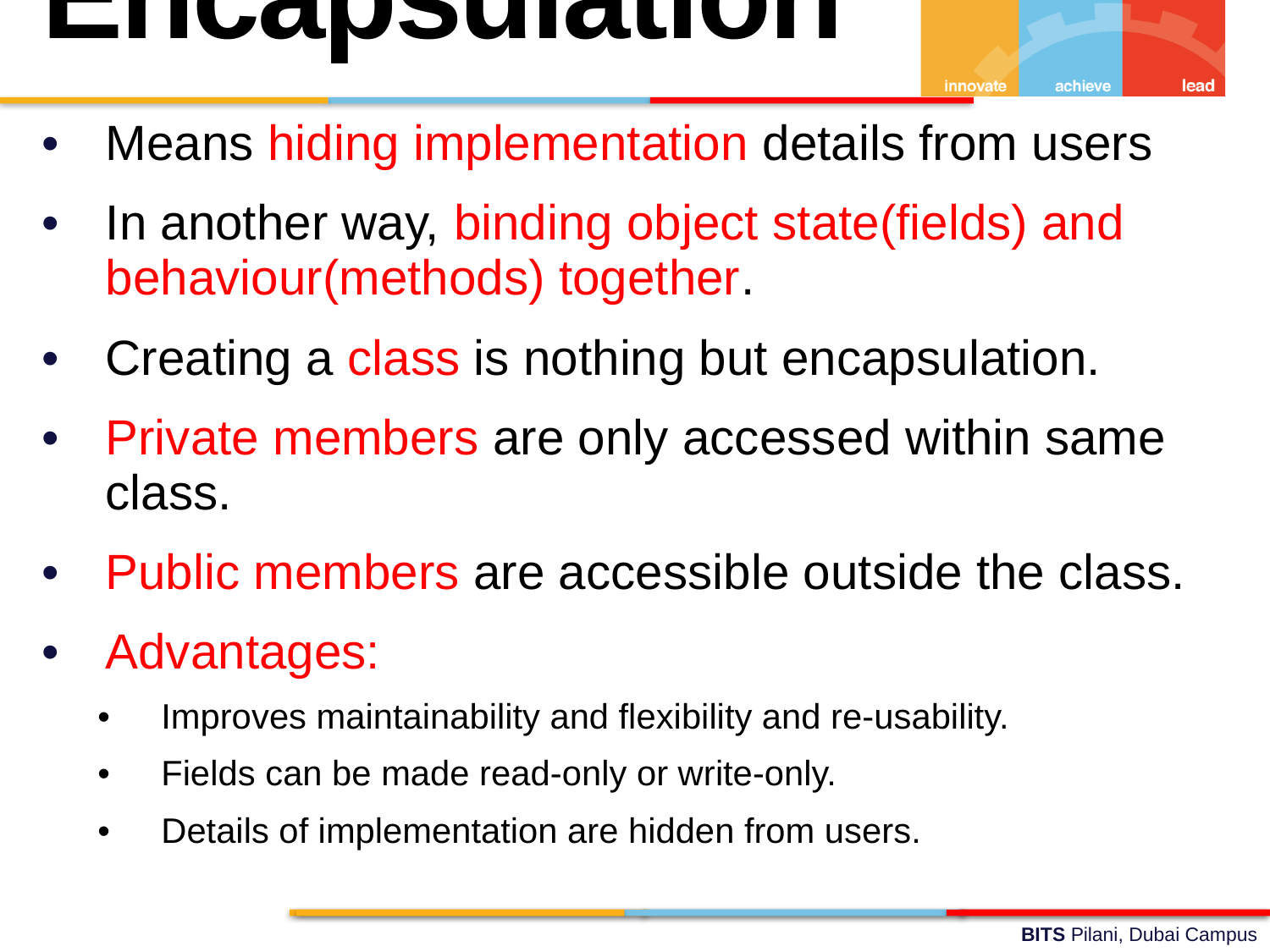

Encapsulation
Means hiding implementation details from users
In another way, binding object state(fields) and behaviour(methods) together.
Creating a class is nothing but encapsulation.
Private members are only accessed within same class.
Public members are accessible outside the class.
Advantages:
Improves maintainability and flexibility and re-usability.
Fields can be made read-only or write-only.
Details of implementation are hidden from users.